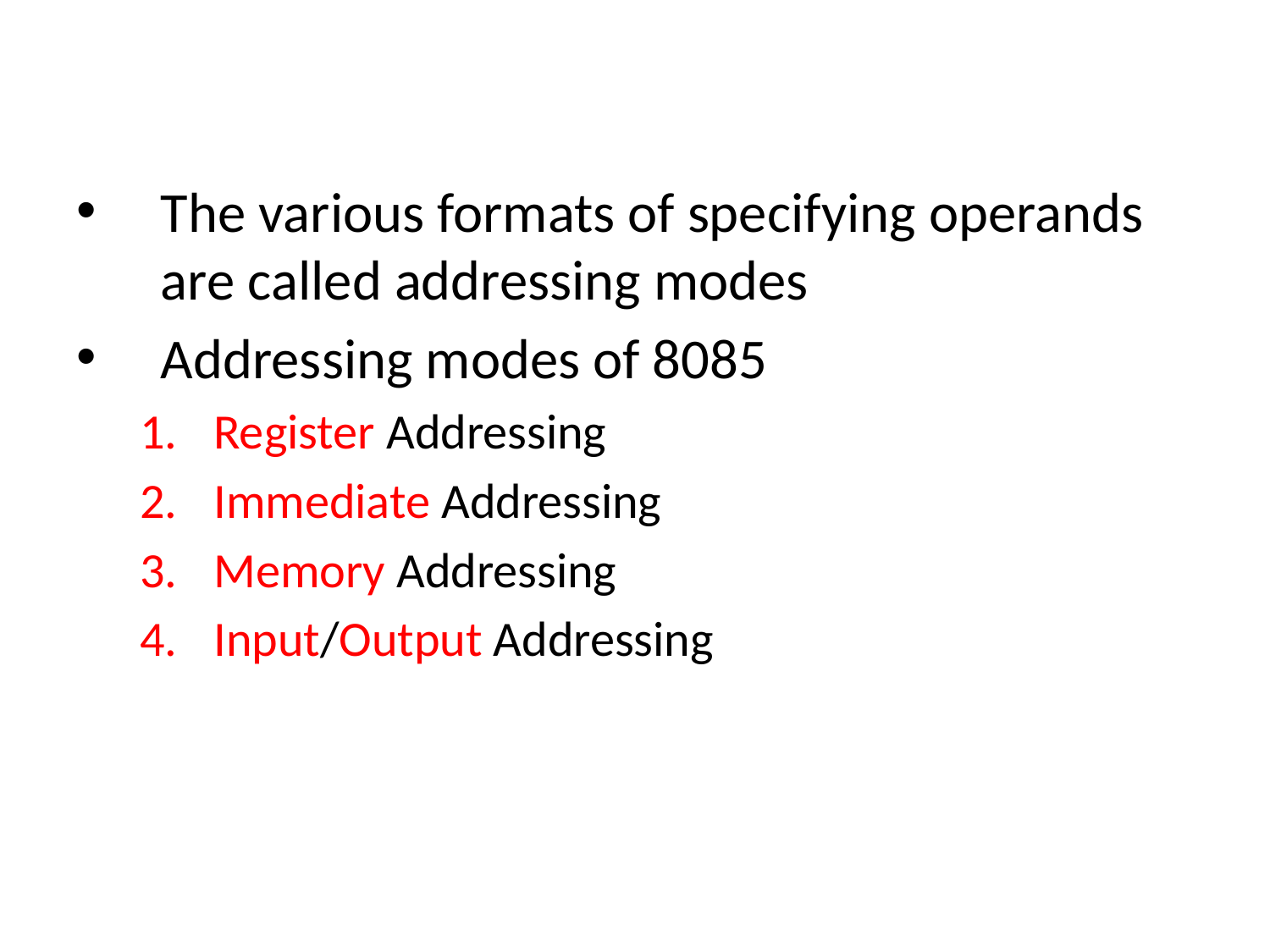

The various formats of specifying operands are called addressing modes
Addressing modes of 8085
Register Addressing
Immediate Addressing
Memory Addressing
Input/Output Addressing